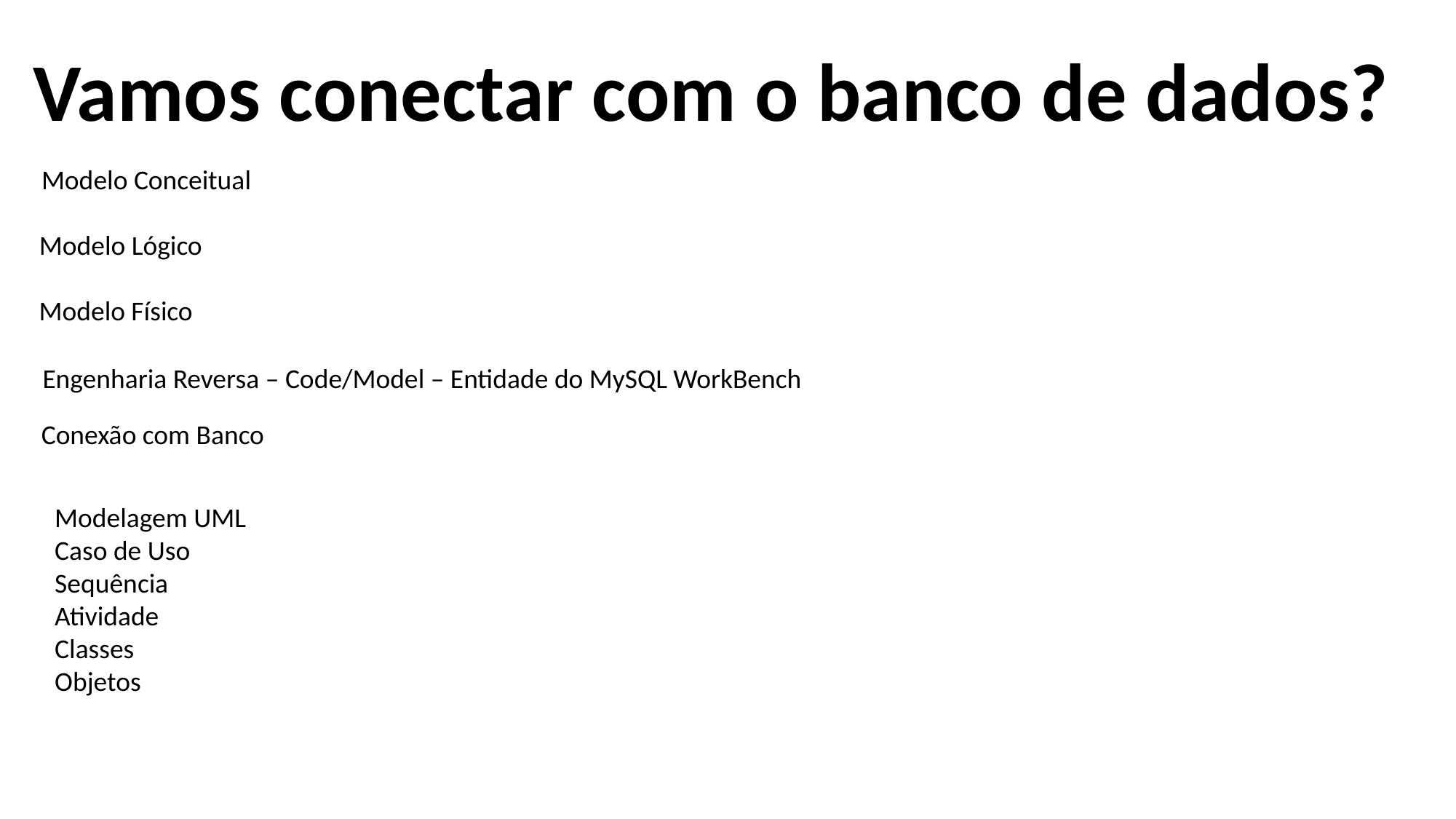

Vamos conectar com o banco de dados?
Modelo Conceitual
Modelo Lógico
Modelo Físico
Engenharia Reversa – Code/Model – Entidade do MySQL WorkBench
Conexão com Banco
Modelagem UML
Caso de Uso
Sequência
Atividade
Classes
Objetos